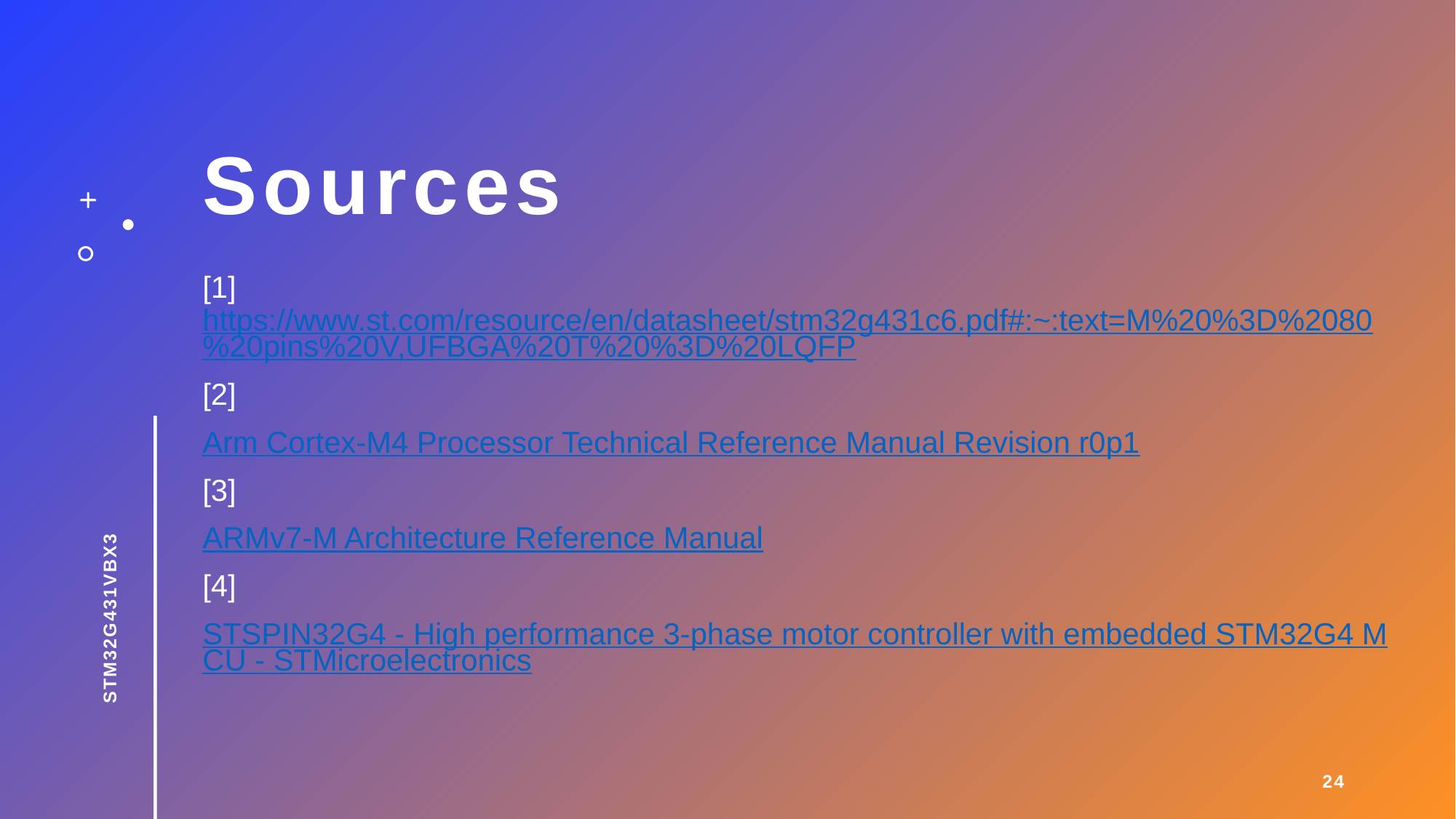

# Sources
[1] https://www.st.com/resource/en/datasheet/stm32g431c6.pdf#:~:text=M%20%3D%2080%20pins%20V,UFBGA%20T%20%3D%20LQFP
[2]
Arm Cortex-M4 Processor Technical Reference Manual Revision r0p1
[3]
ARMv7-M Architecture Reference Manual
[4]
STSPIN32G4 - High performance 3-phase motor controller with embedded STM32G4 MCU - STMicroelectronics
STM32G431VBX3
24